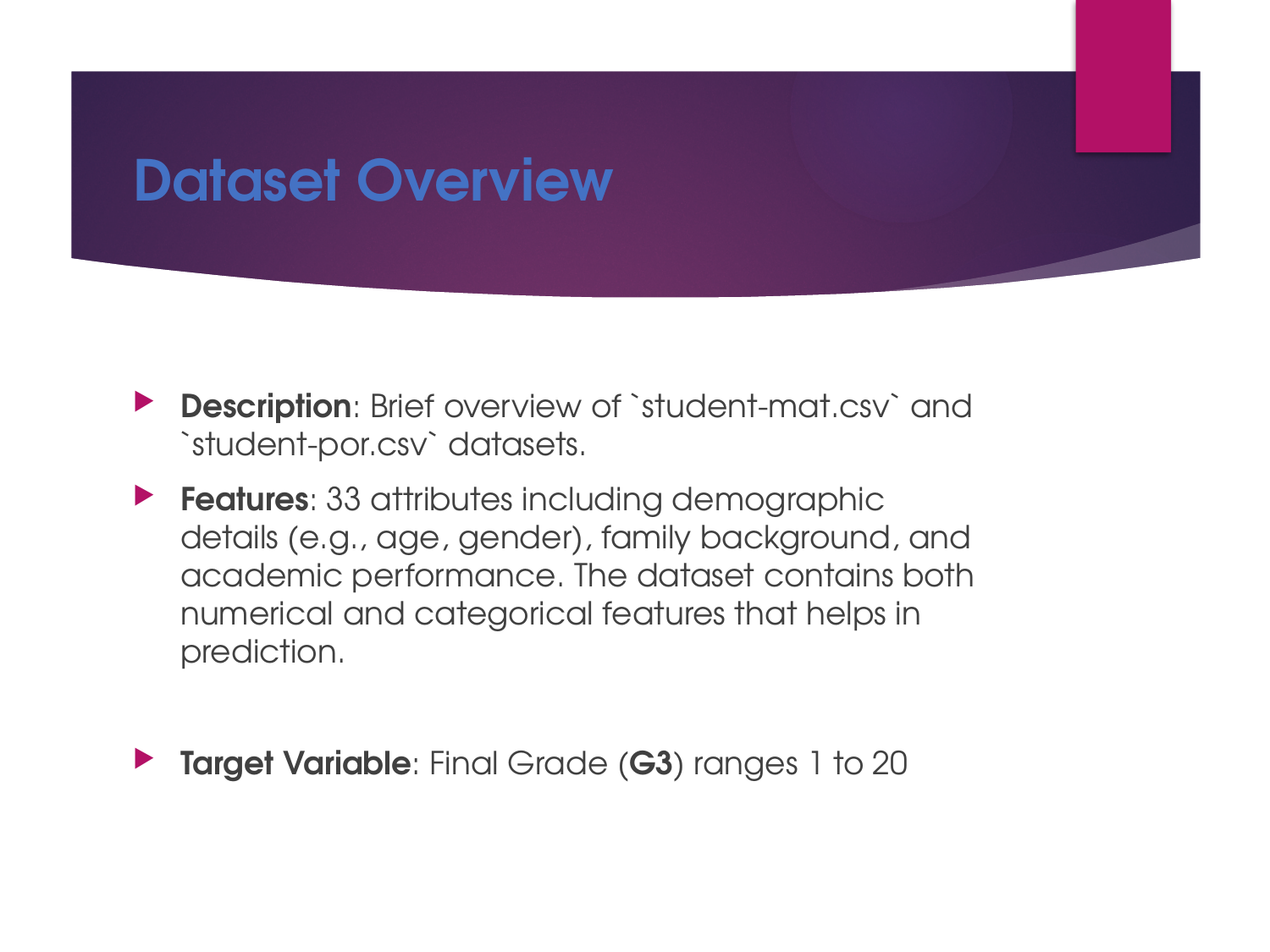

# Dataset Overview

Description: Brief overview of `student-mat.csv` and `student-por.csv` datasets.
Features: 33 attributes including demographic details (e.g., age, gender), family background, and academic performance. The dataset contains both numerical and categorical features that helps in prediction.

Target Variable: Final Grade (G3) ranges 1 to 20